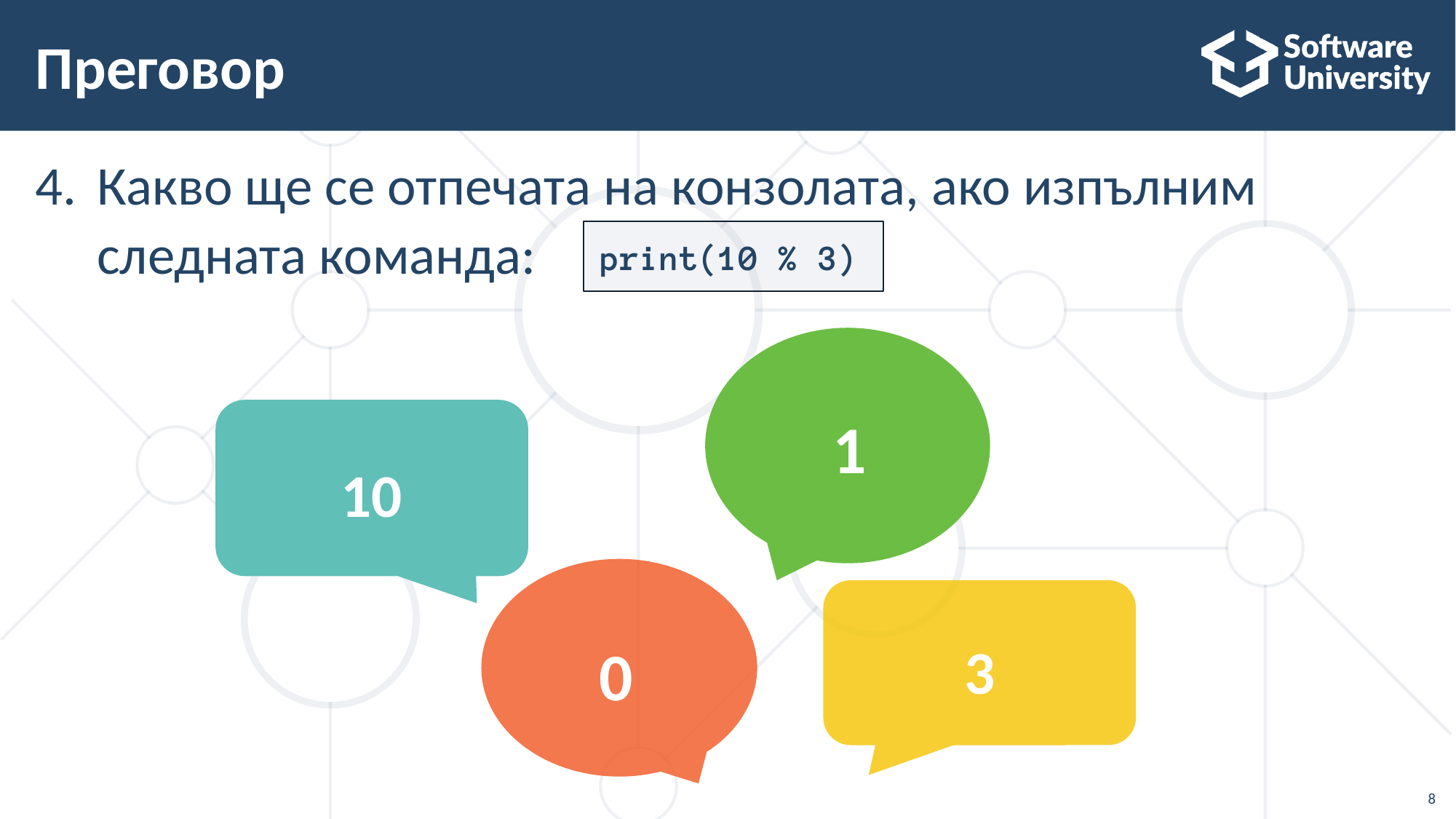

# Преговор
Какво ще се отпечата на конзолата, ако изпълним следната команда:
print(10 % 3)

1

10

0

3
8